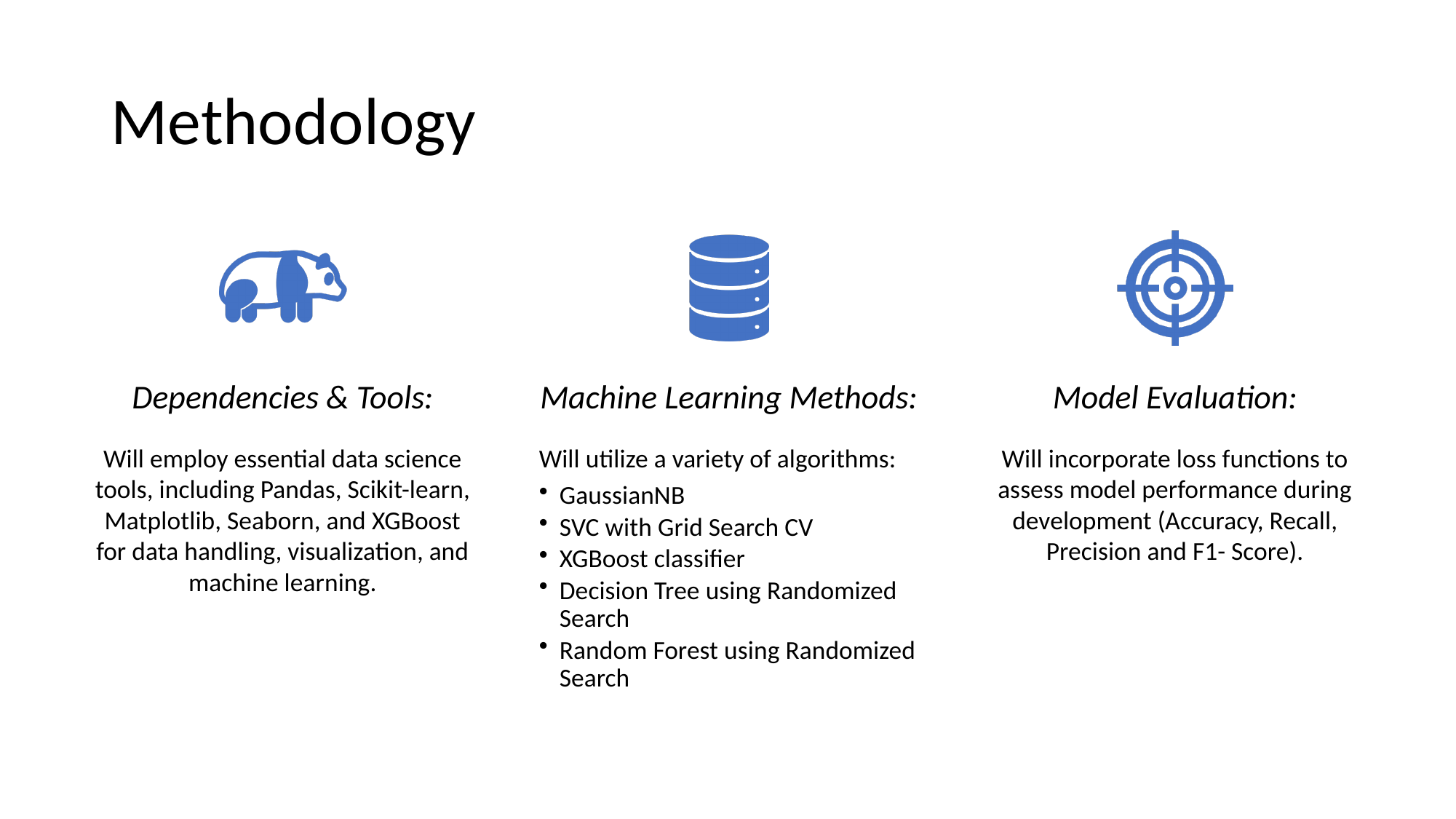

# Methodology
Dependencies & Tools:
Will employ essential data science tools, including Pandas, Scikit-learn, Matplotlib, Seaborn, and XGBoost for data handling, visualization, and machine learning.
Machine Learning Methods:
Will utilize a variety of algorithms:
GaussianNB
SVC with Grid Search CV
XGBoost classifier
Decision Tree using Randomized Search
Random Forest using Randomized Search
Model Evaluation:
Will incorporate loss functions to assess model performance during development (Accuracy, Recall, Precision and F1- Score).